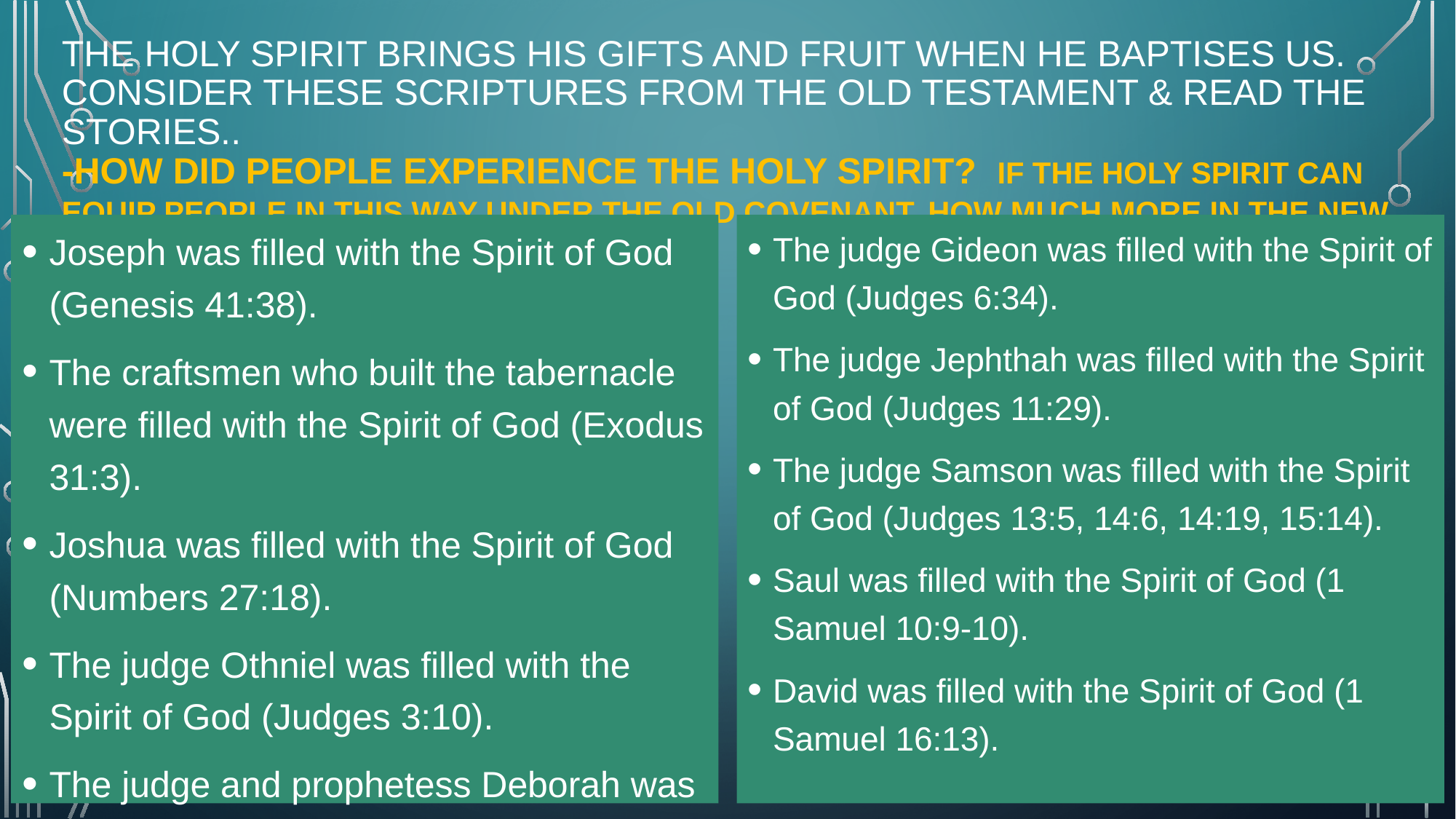

# the Holy spirit brings his gifts and fruit when he baptises us. consider these scriptures from the old testament & read the stories.. -how did people experience the holy spirit?  if the holy spirit can equip people in this way under the old covenant, how much more in the new.
Joseph was filled with the Spirit of God (Genesis 41:38).
The craftsmen who built the tabernacle were filled with the Spirit of God (Exodus 31:3).
Joshua was filled with the Spirit of God (Numbers 27:18).
The judge Othniel was filled with the Spirit of God (Judges 3:10).
The judge and prophetess Deborah was filled with the spirit of God (Judges 4:4)
The judge Gideon was filled with the Spirit of God (Judges 6:34).
The judge Jephthah was filled with the Spirit of God (Judges 11:29).
The judge Samson was filled with the Spirit of God (Judges 13:5, 14:6, 14:19, 15:14).
Saul was filled with the Spirit of God (1 Samuel 10:9-10).
David was filled with the Spirit of God (1 Samuel 16:13).